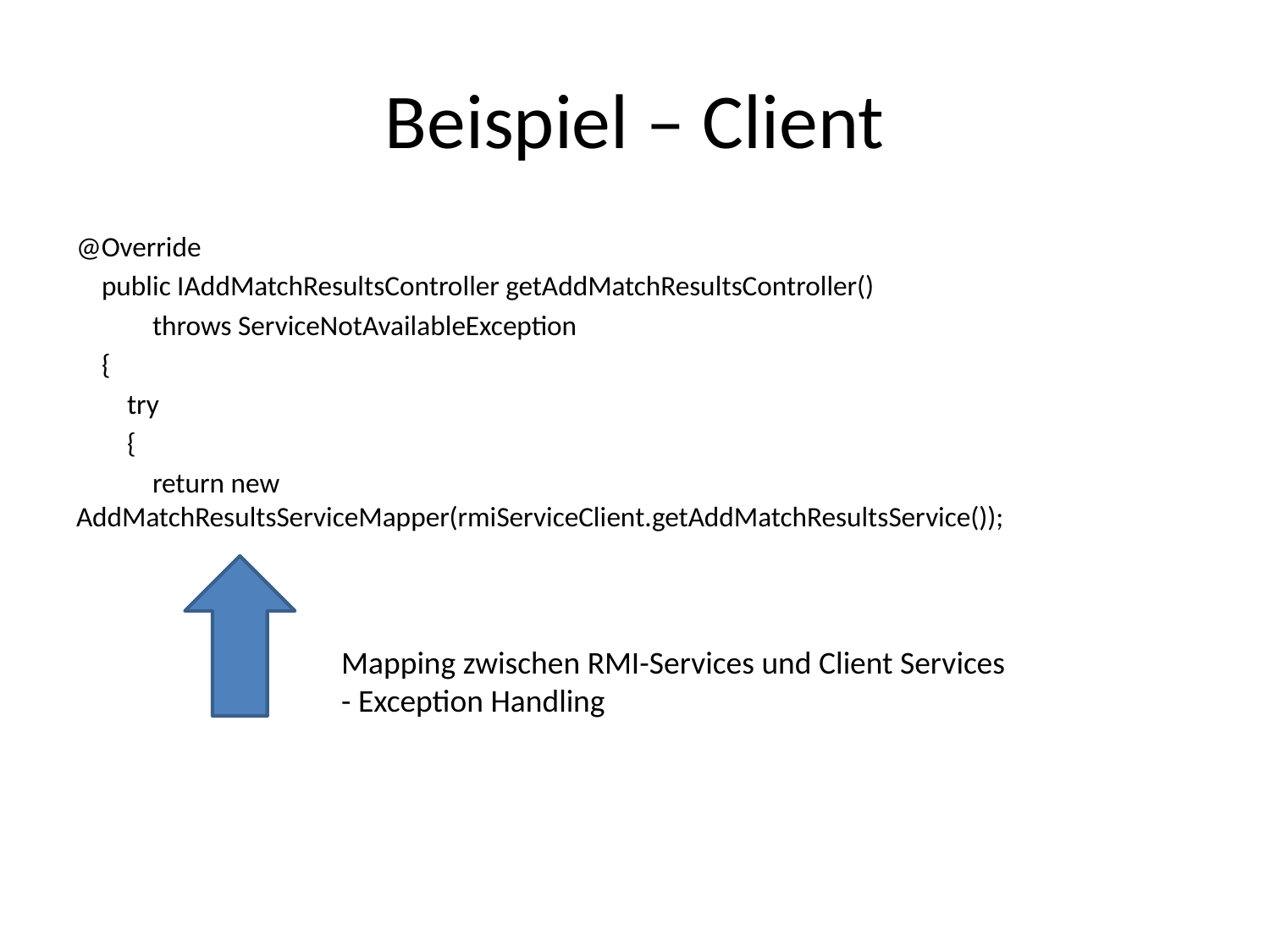

# Beispiel – Client
@Override
    public IAddMatchResultsController getAddMatchResultsController()
            throws ServiceNotAvailableException
    {
        try
        {
            return new AddMatchResultsServiceMapper(rmiServiceClient.getAddMatchResultsService());

Mapping zwischen RMI-Services und Client Services
- Exception Handling